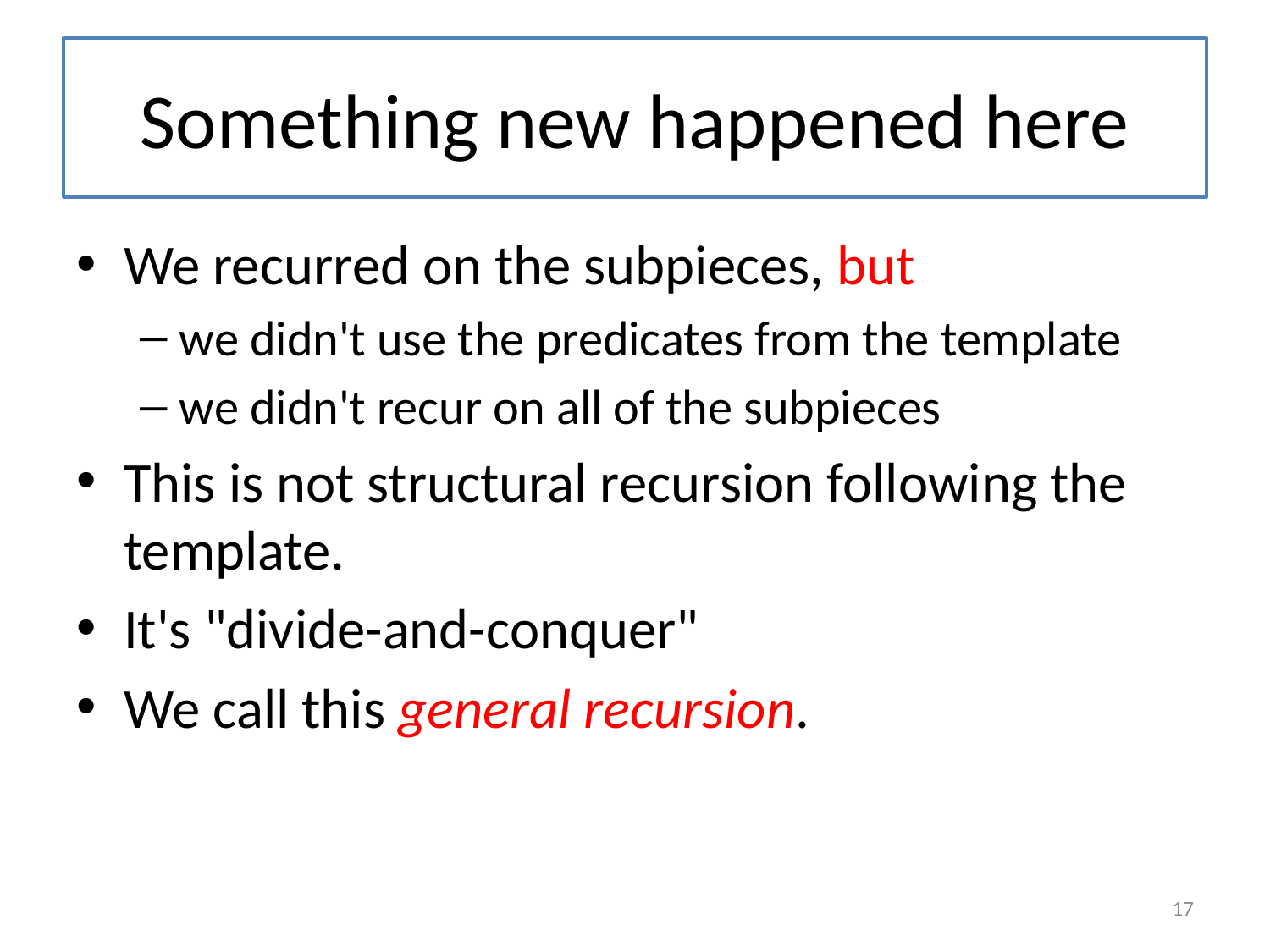

# Something new happened here
We recurred on the subpieces, but
we didn't use the predicates from the template
we didn't recur on all of the subpieces
This is not structural recursion following the template.
It's "divide-and-conquer"
We call this general recursion.
17